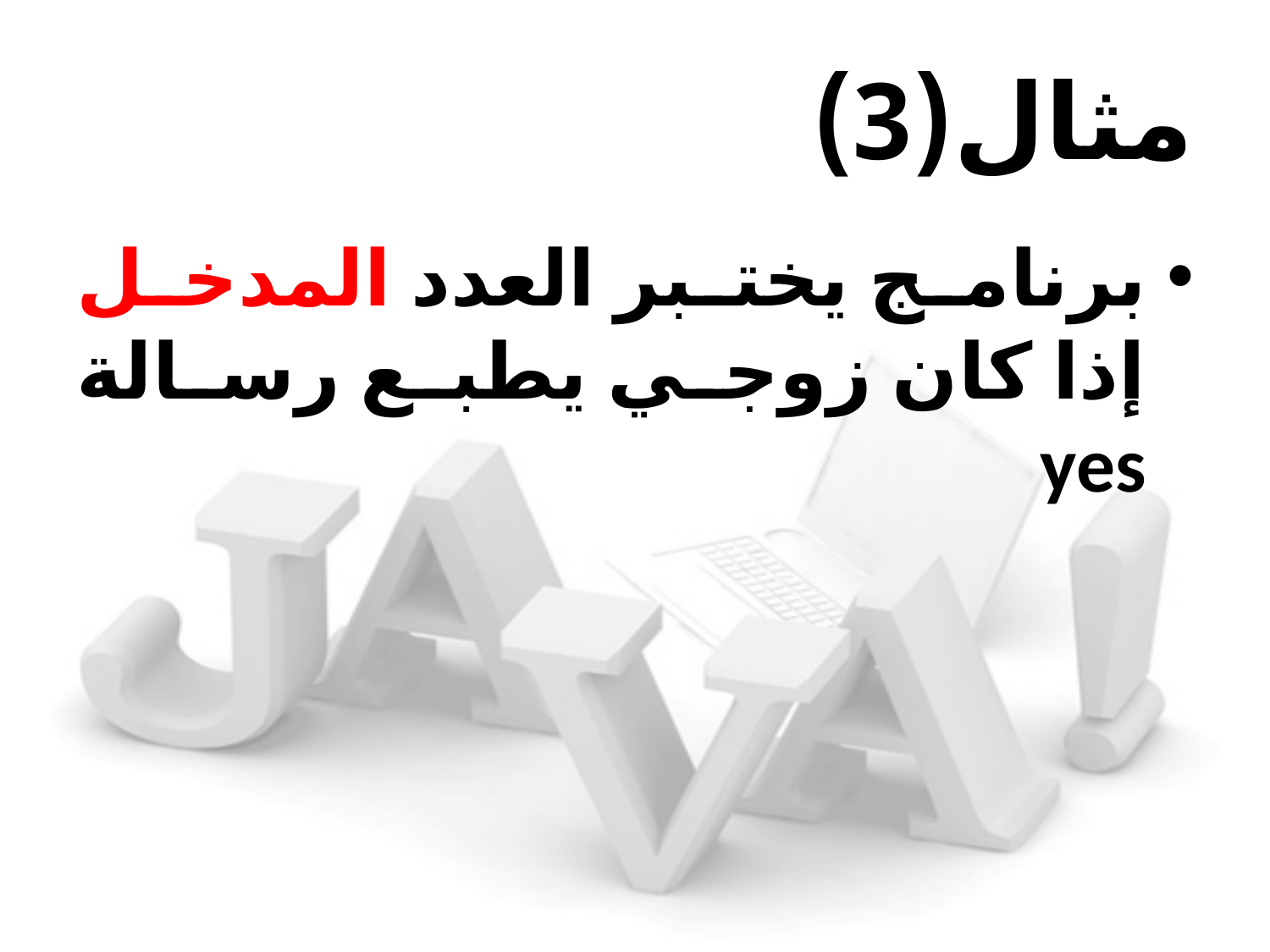

# مثال(3)
برنامج يختبر العدد المدخل إذا كان زوجي يطبع رسالة yes